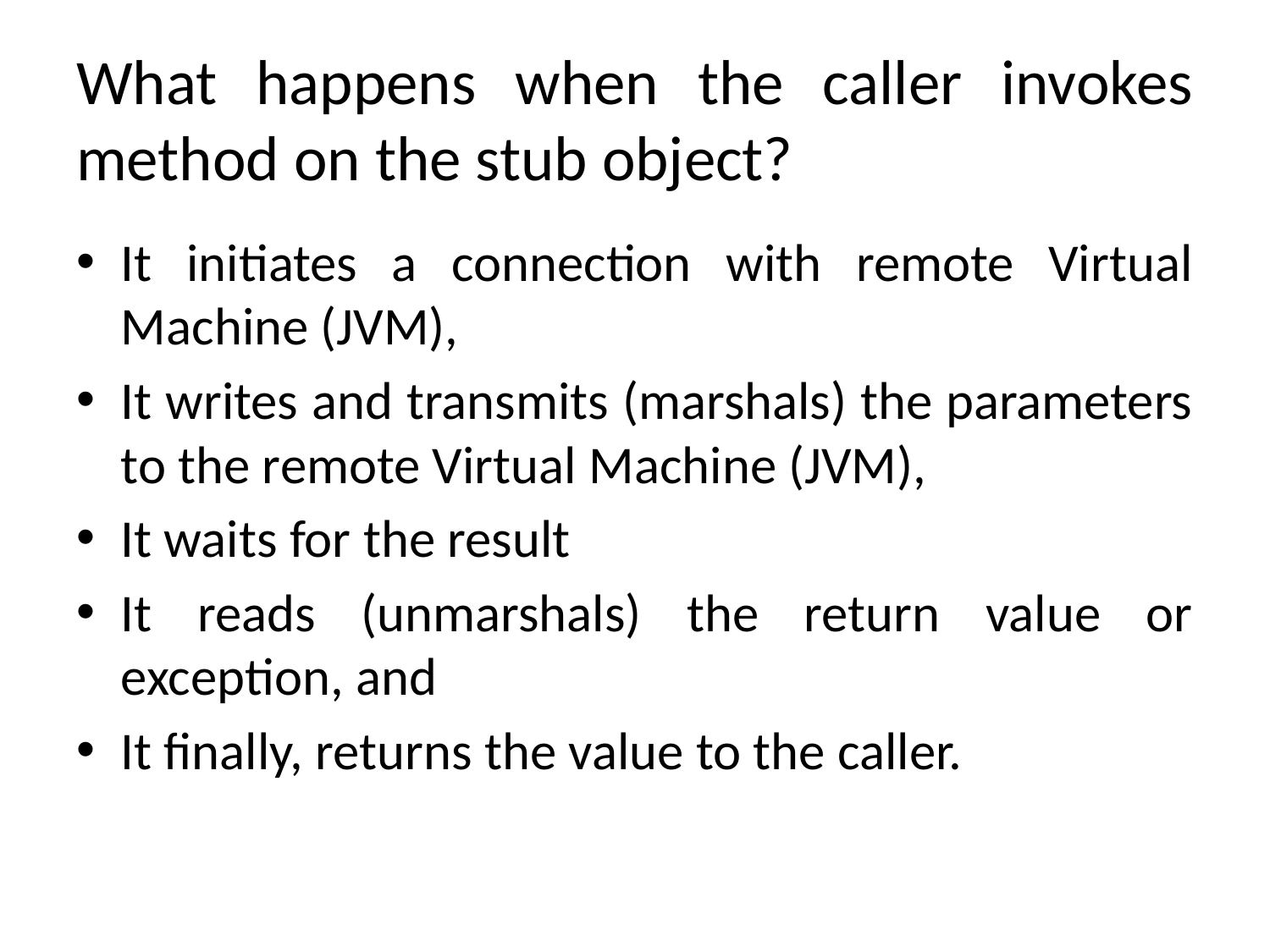

# What happens when the caller invokes method on the stub object?
It initiates a connection with remote Virtual Machine (JVM),
It writes and transmits (marshals) the parameters to the remote Virtual Machine (JVM),
It waits for the result
It reads (unmarshals) the return value or exception, and
It finally, returns the value to the caller.